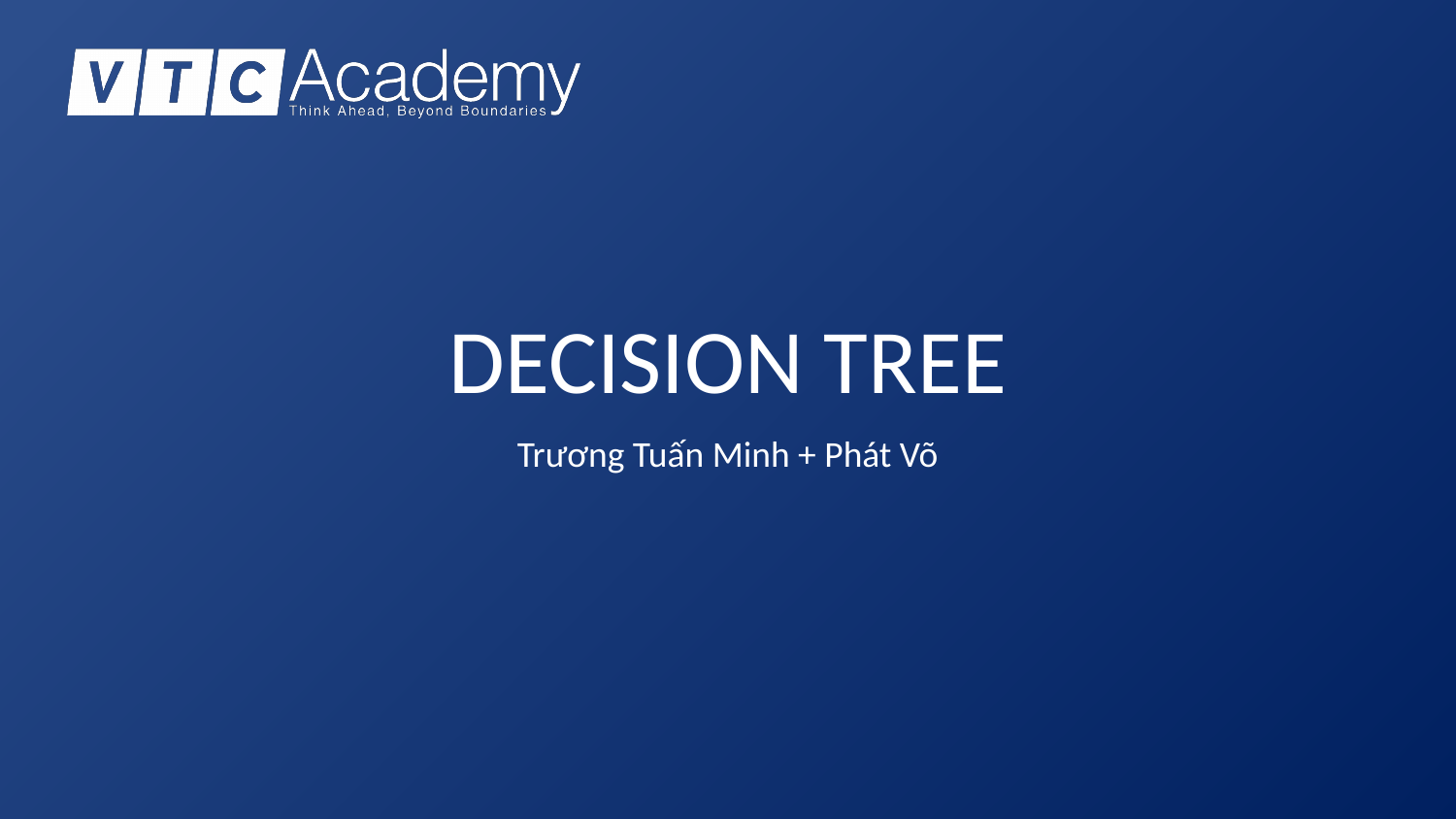

# DECISION TREE
Trương Tuấn Minh + Phát Võ